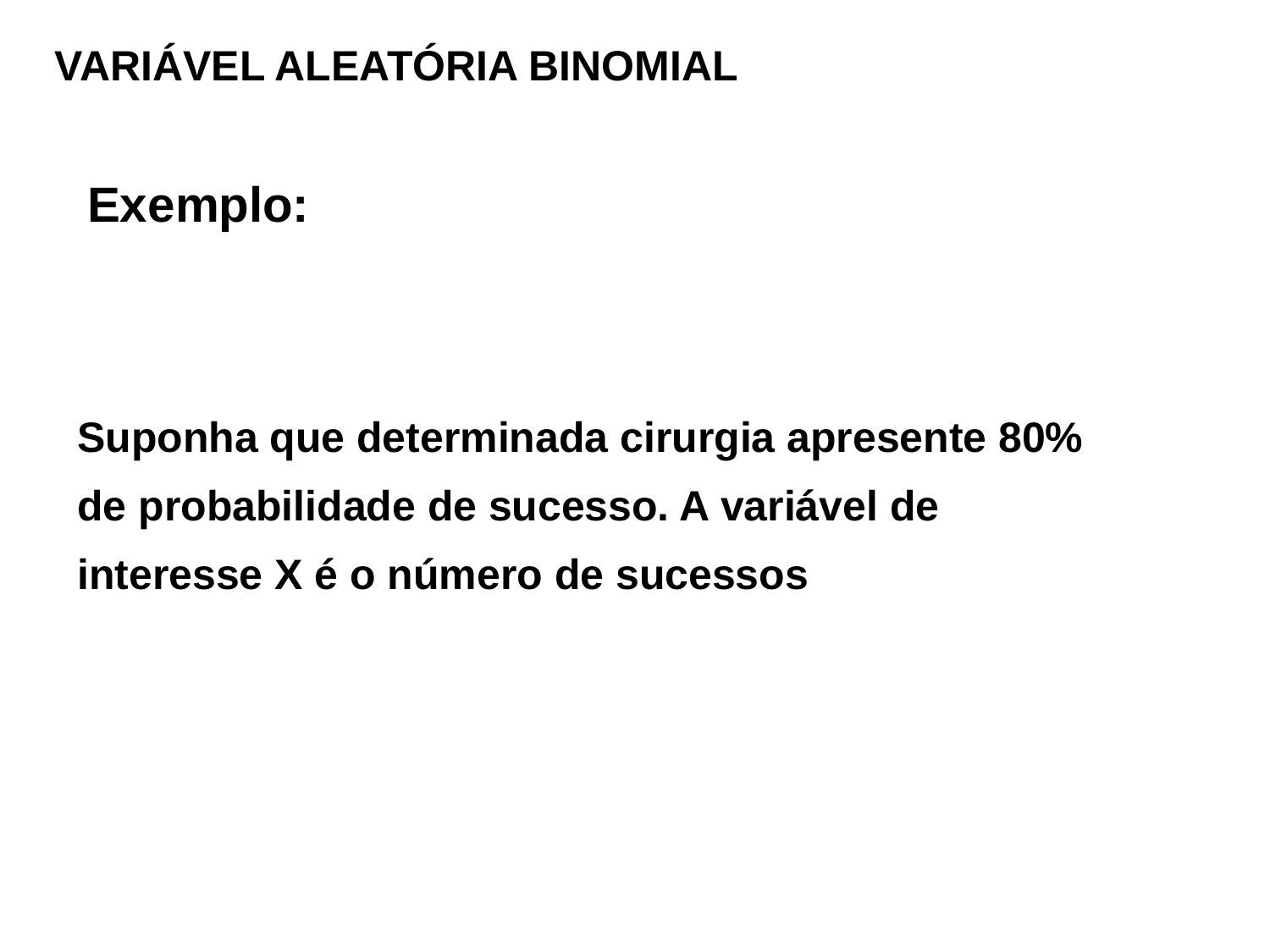

VARIÁVEL ALEATÓRIA BINOMIAL
Exemplo:
Suponha que determinada cirurgia apresente 80% de probabilidade de sucesso. A variável de interesse X é o número de sucessos